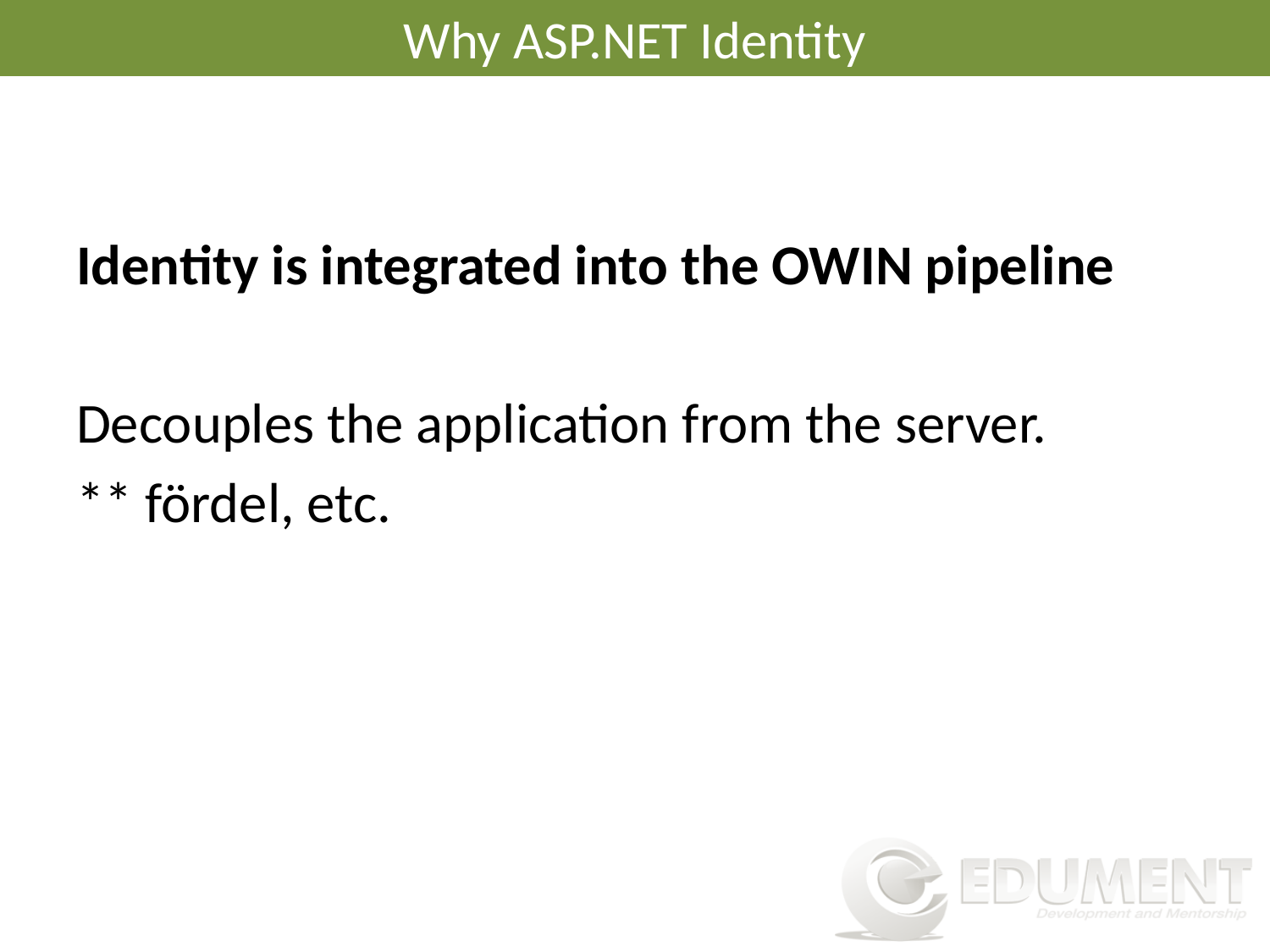

# Why ASP.NET Identity
Identity is integrated into the OWIN pipeline

Decouples the application from the server.
** fördel, etc.